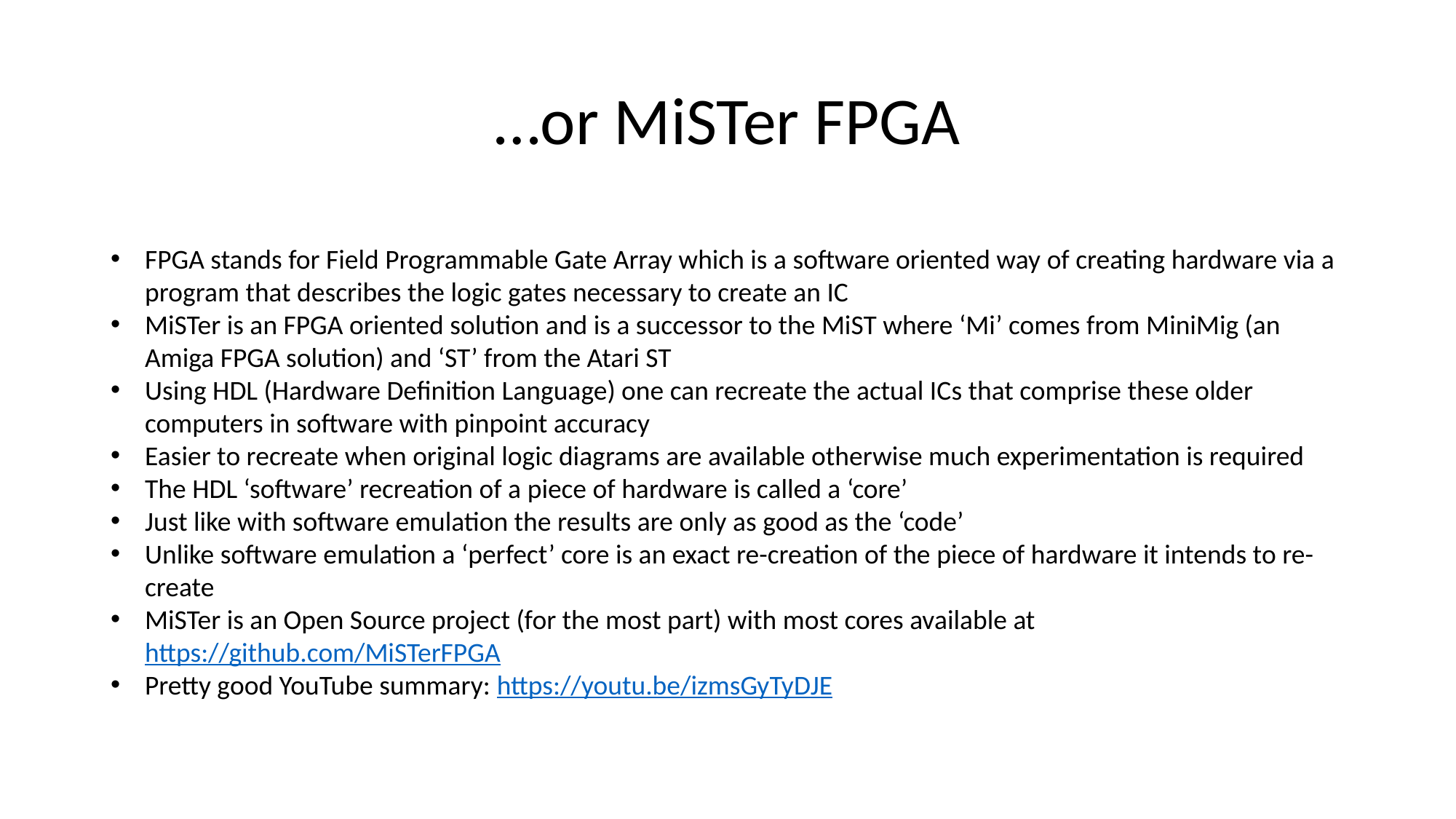

# …or MiSTer FPGA
FPGA stands for Field Programmable Gate Array which is a software oriented way of creating hardware via a program that describes the logic gates necessary to create an IC
MiSTer is an FPGA oriented solution and is a successor to the MiST where ‘Mi’ comes from MiniMig (an Amiga FPGA solution) and ‘ST’ from the Atari ST
Using HDL (Hardware Definition Language) one can recreate the actual ICs that comprise these older computers in software with pinpoint accuracy
Easier to recreate when original logic diagrams are available otherwise much experimentation is required
The HDL ‘software’ recreation of a piece of hardware is called a ‘core’
Just like with software emulation the results are only as good as the ‘code’
Unlike software emulation a ‘perfect’ core is an exact re-creation of the piece of hardware it intends to re-create
MiSTer is an Open Source project (for the most part) with most cores available at https://github.com/MiSTerFPGA
Pretty good YouTube summary: https://youtu.be/izmsGyTyDJE